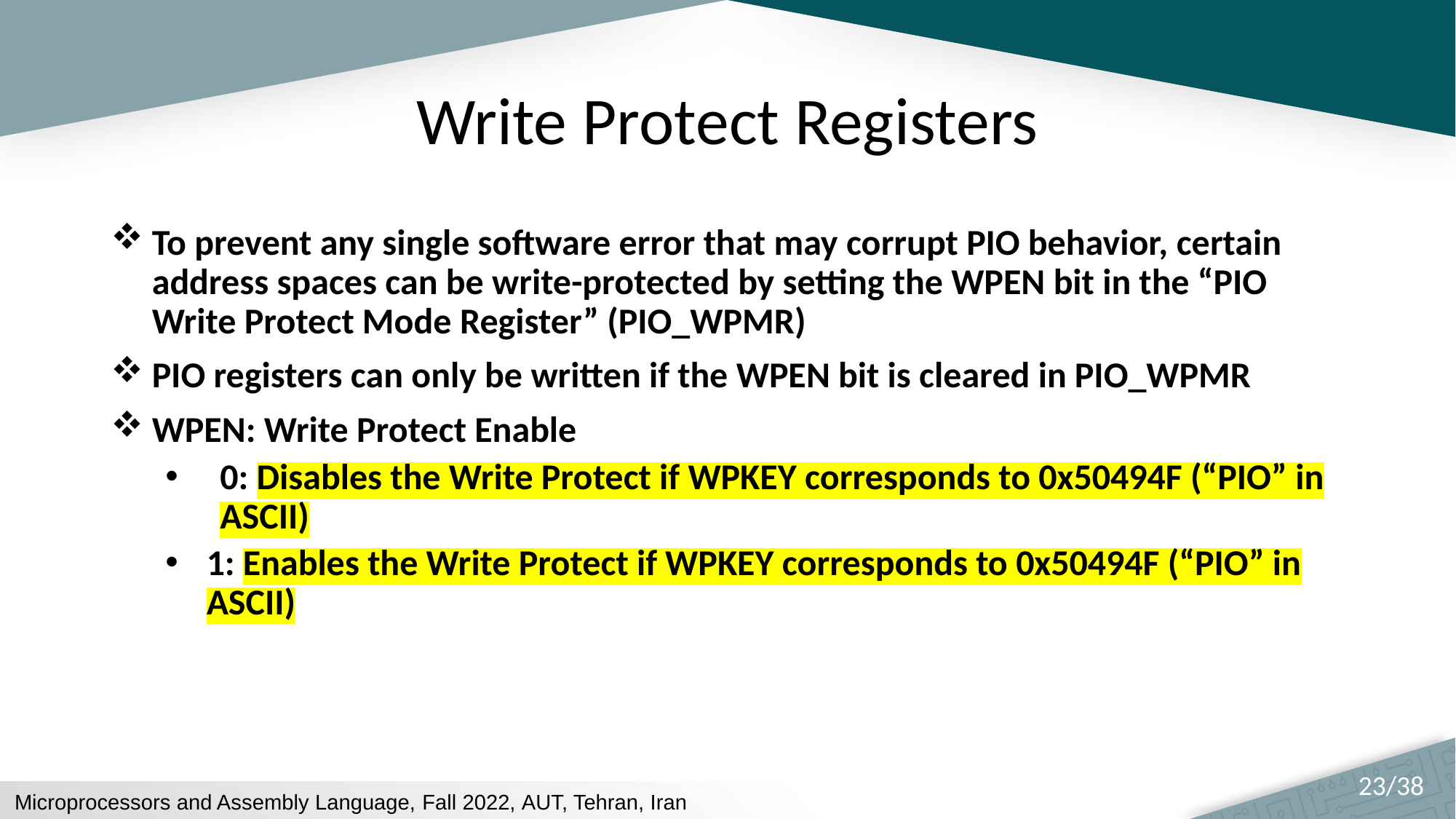

# Write Protect Registers
To prevent any single software error that may corrupt PIO behavior, certain address spaces can be write-protected by setting the WPEN bit in the “PIO Write Protect Mode Register” (PIO_WPMR)
PIO registers can only be written if the WPEN bit is cleared in PIO_WPMR
WPEN: Write Protect Enable
0: Disables the Write Protect if WPKEY corresponds to 0x50494F (“PIO” in ASCII)
1: Enables the Write Protect if WPKEY corresponds to 0x50494F (“PIO” in ASCII)
23/38